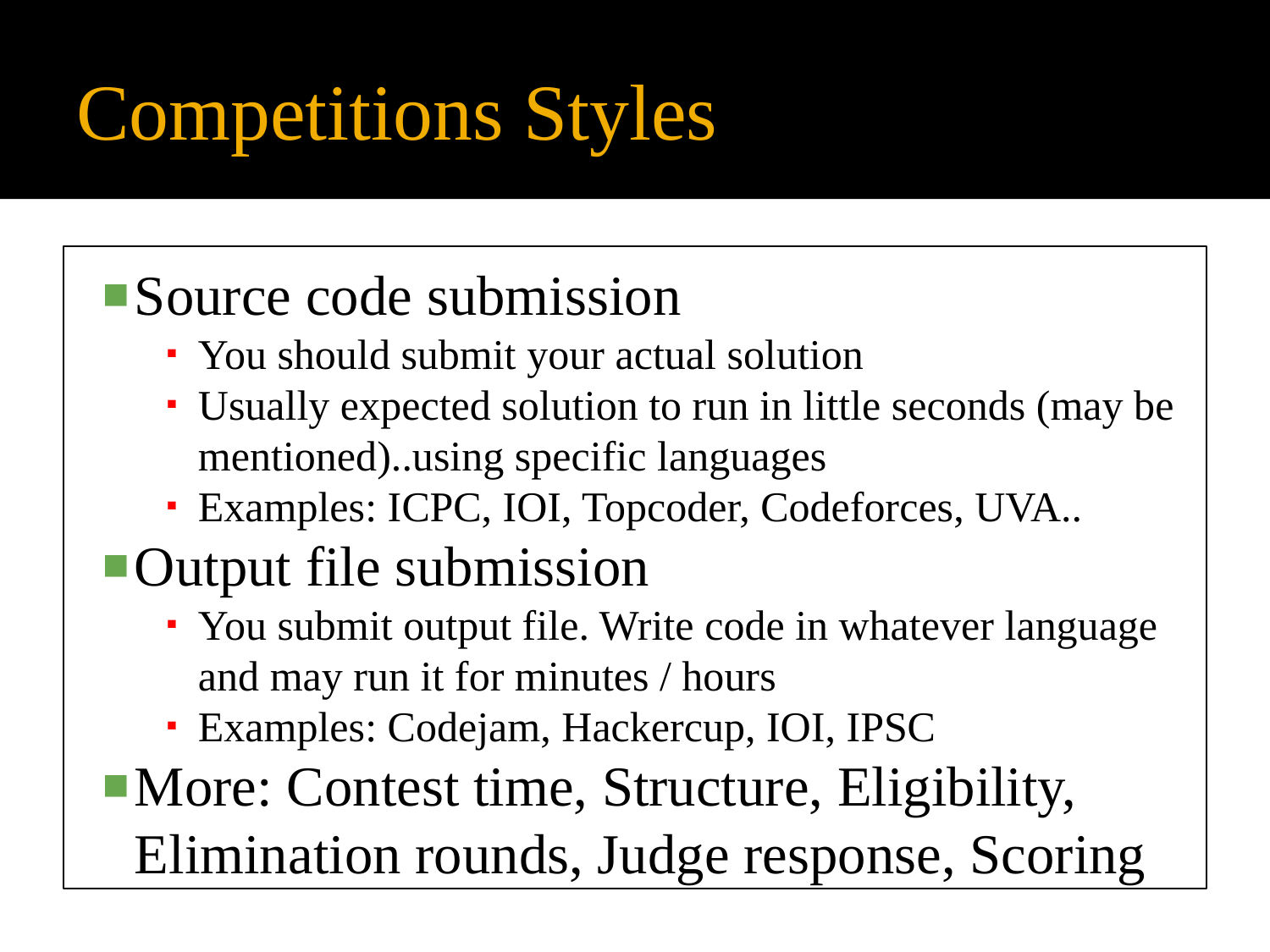

# Competitions Styles
Source code submission
You should submit your actual solution
Usually expected solution to run in little seconds (may be mentioned)..using specific languages
Examples: ICPC, IOI, Topcoder, Codeforces, UVA..
Output file submission
You submit output file. Write code in whatever language and may run it for minutes / hours
Examples: Codejam, Hackercup, IOI, IPSC
More: Contest time, Structure, Eligibility, Elimination rounds, Judge response, Scoring